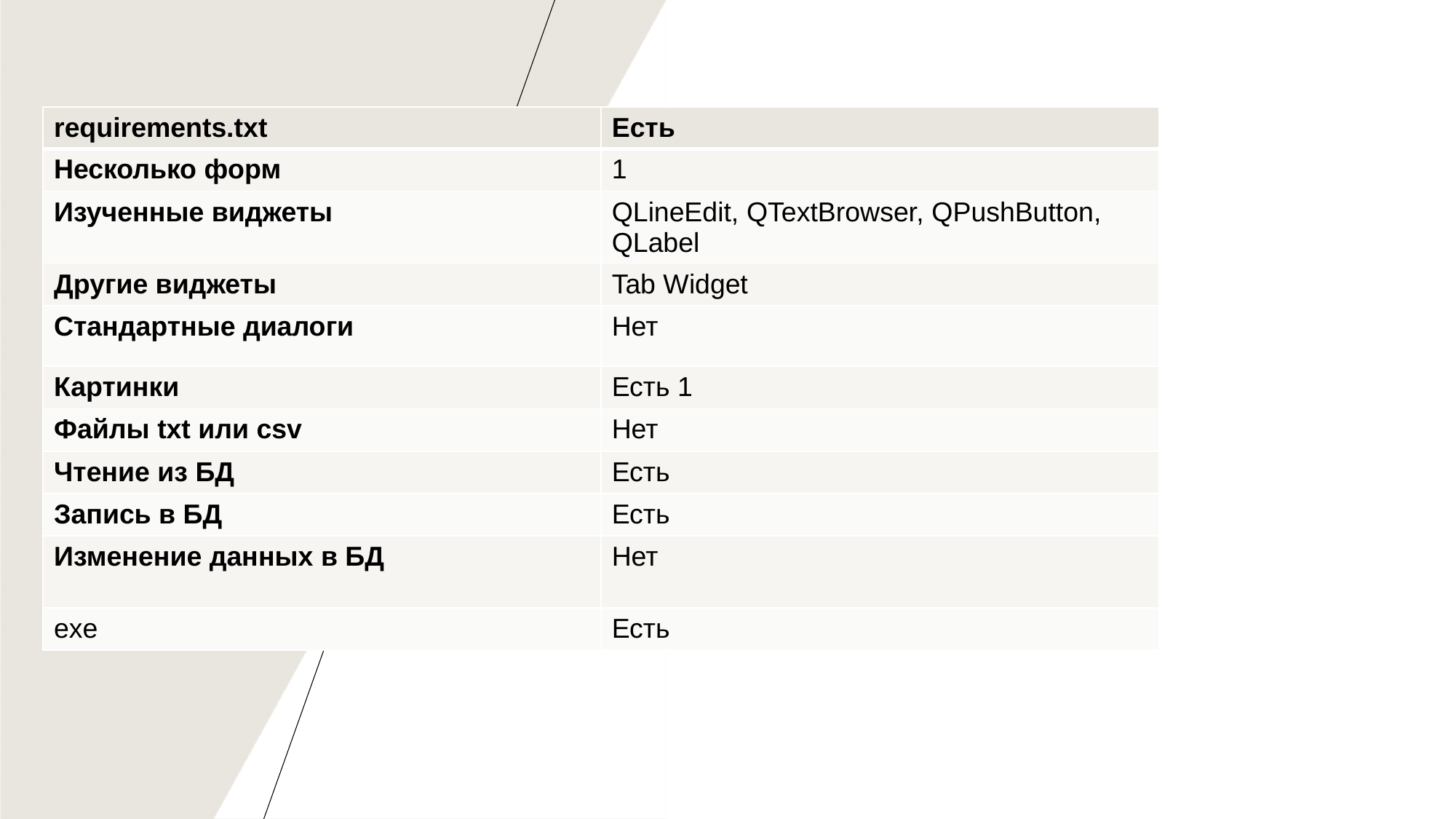

| requirements.txt | Есть |
| --- | --- |
| Несколько форм | 1 |
| Изученные виджеты | QLineEdit, QTextBrowser, QPushButton, QLabel |
| Другие виджеты | Tab Widget |
| Стандартные диалоги | Нет |
| Картинки | Есть 1 |
| Файлы txt или csv | Нет |
| Чтение из БД | Есть |
| Запись в БД | Есть |
| Изменение данных в БД | Нет |
| exe | Есть |